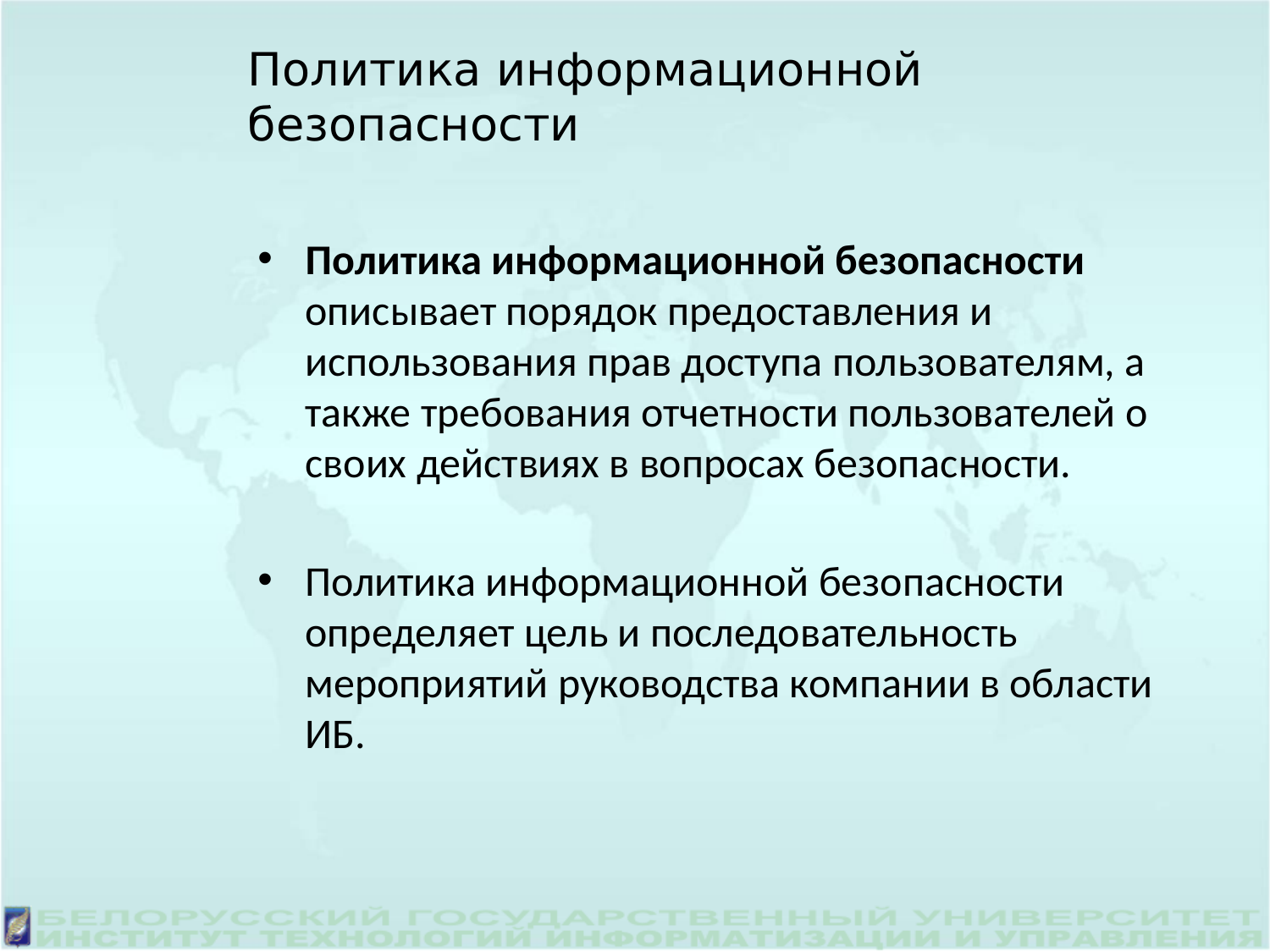

# Политика информационной безопасности

Политика информационной безопасности описывает порядок предоставления и использования прав доступа пользователям, а также требования отчетности пользователей о своих действиях в вопросах безопасности.

Политика информационной безопасности определяет цель и последовательность мероприятий руководства компании в области ИБ.